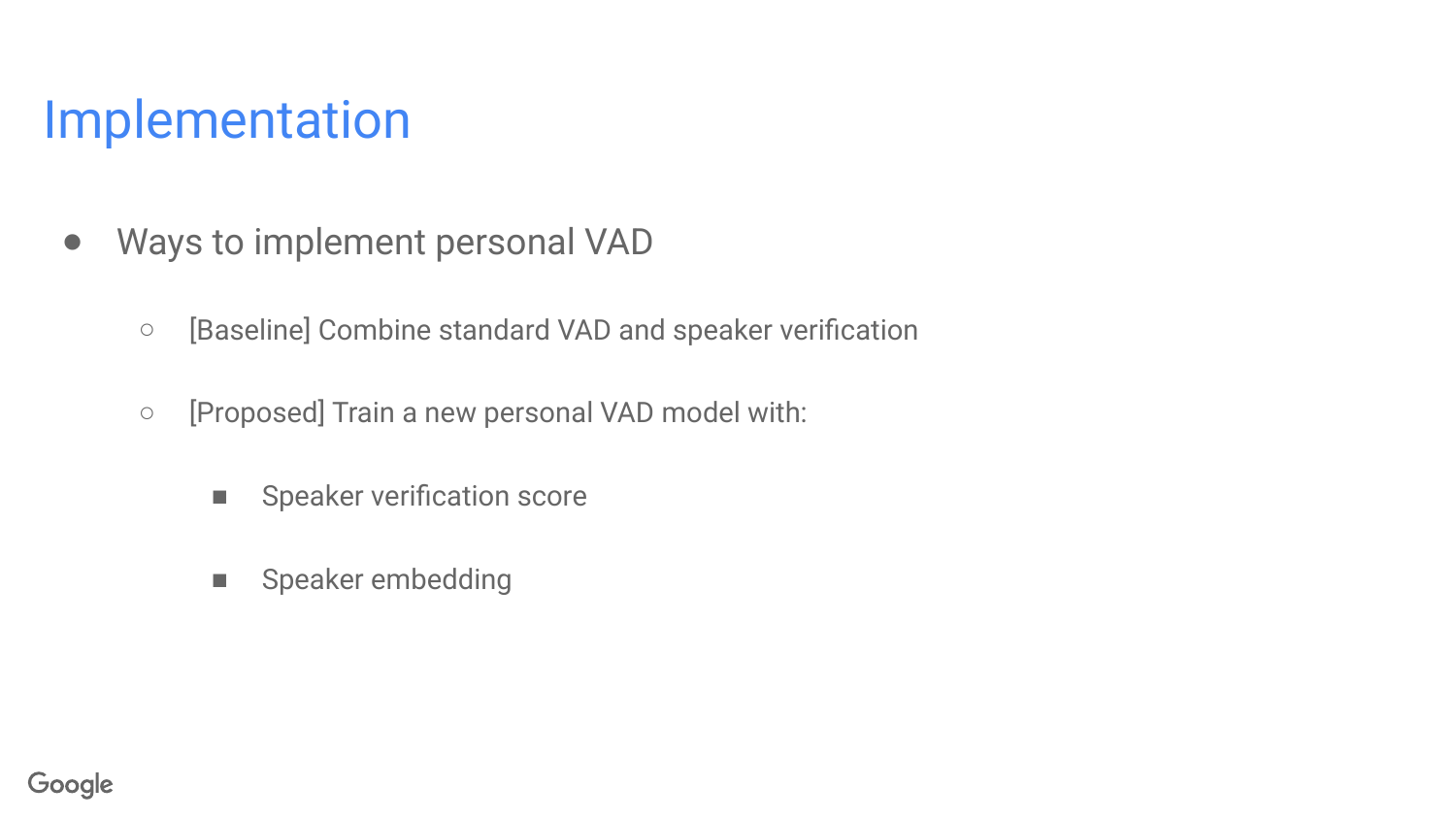

# Implementation
Ways to implement personal VAD
[Baseline] Combine standard VAD and speaker verification
[Proposed] Train a new personal VAD model with:
Speaker verification score
Speaker embedding